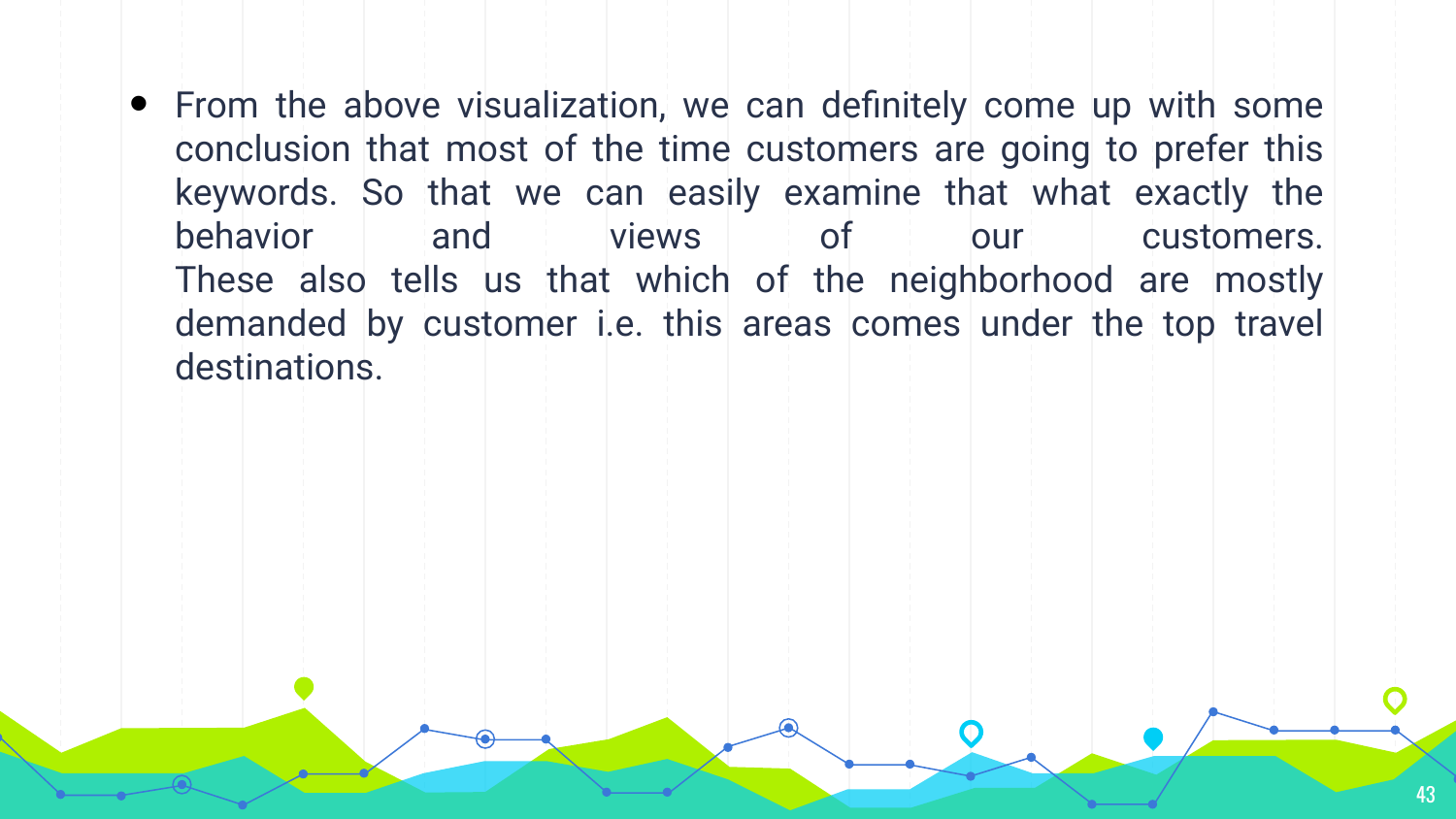

From the above visualization, we can definitely come up with some conclusion that most of the time customers are going to prefer this keywords. So that we can easily examine that what exactly the behavior and views of our customers.
These also tells us that which of the neighborhood are mostly demanded by customer i.e. this areas comes under the top travel destinations.
43